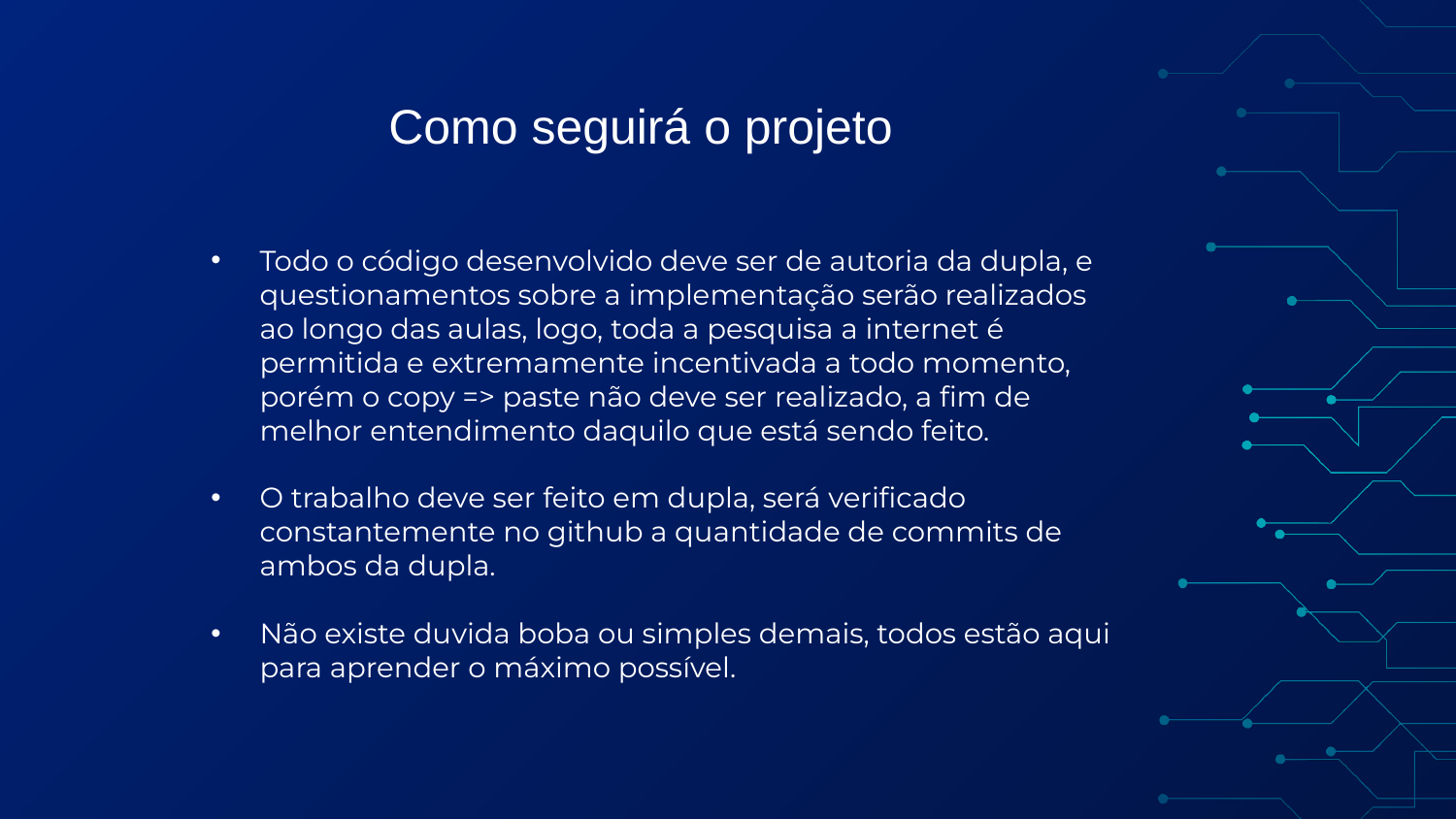

# Como seguirá o projeto
Todo o código desenvolvido deve ser de autoria da dupla, e questionamentos sobre a implementação serão realizados ao longo das aulas, logo, toda a pesquisa a internet é permitida e extremamente incentivada a todo momento, porém o copy => paste não deve ser realizado, a fim de melhor entendimento daquilo que está sendo feito.

O trabalho deve ser feito em dupla, será verificado constantemente no github a quantidade de commits de ambos da dupla.

Não existe duvida boba ou simples demais, todos estão aqui para aprender o máximo possível.